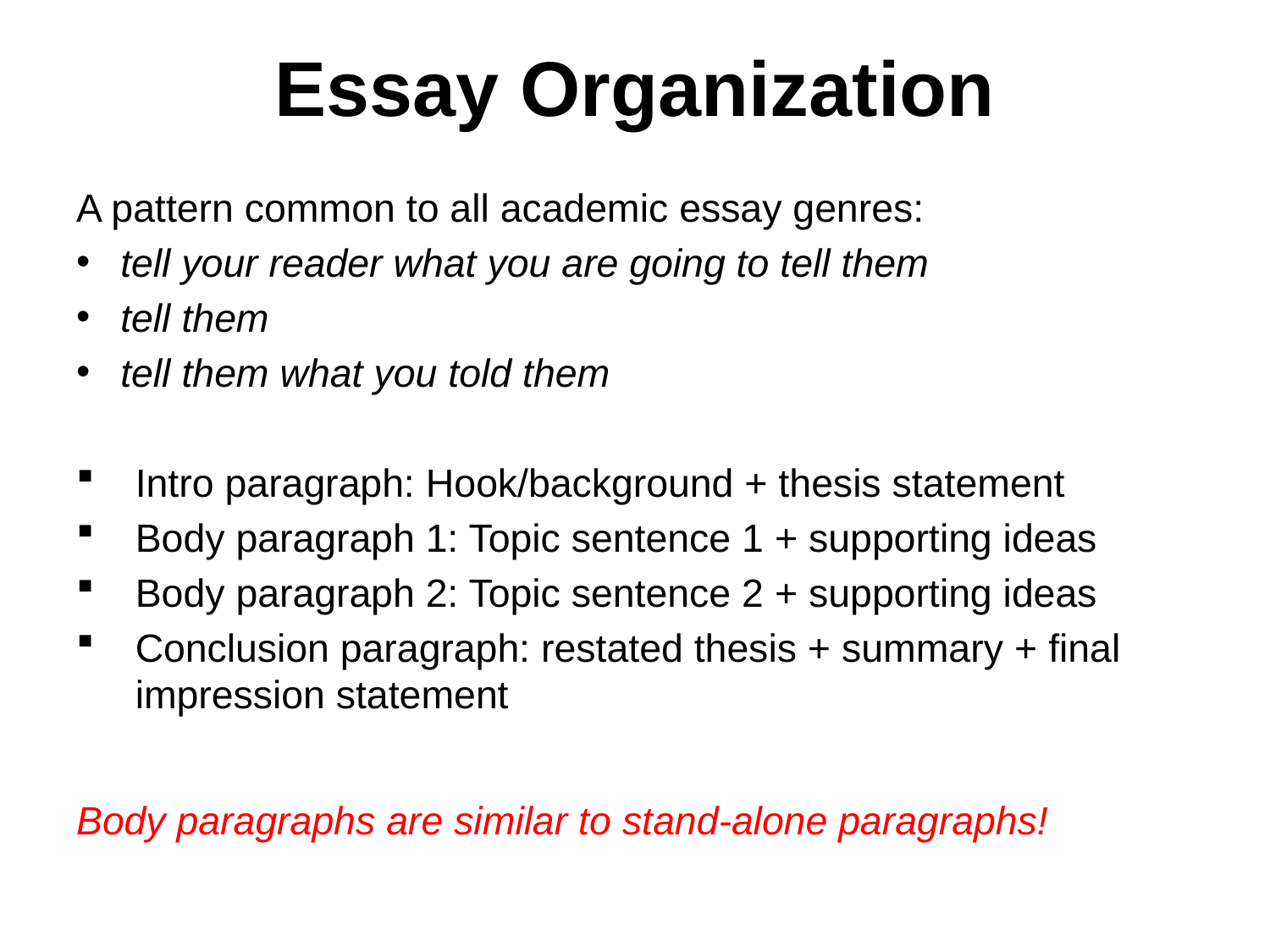

# Essay Organization
A pattern common to all academic essay genres:
tell your reader what you are going to tell them
tell them
tell them what you told them

Intro paragraph: Hook/background + thesis statement
Body paragraph 1: Topic sentence 1 + supporting ideas
Body paragraph 2: Topic sentence 2 + supporting ideas
Conclusion paragraph: restated thesis + summary + final impression statement

Body paragraphs are similar to stand-alone paragraphs!